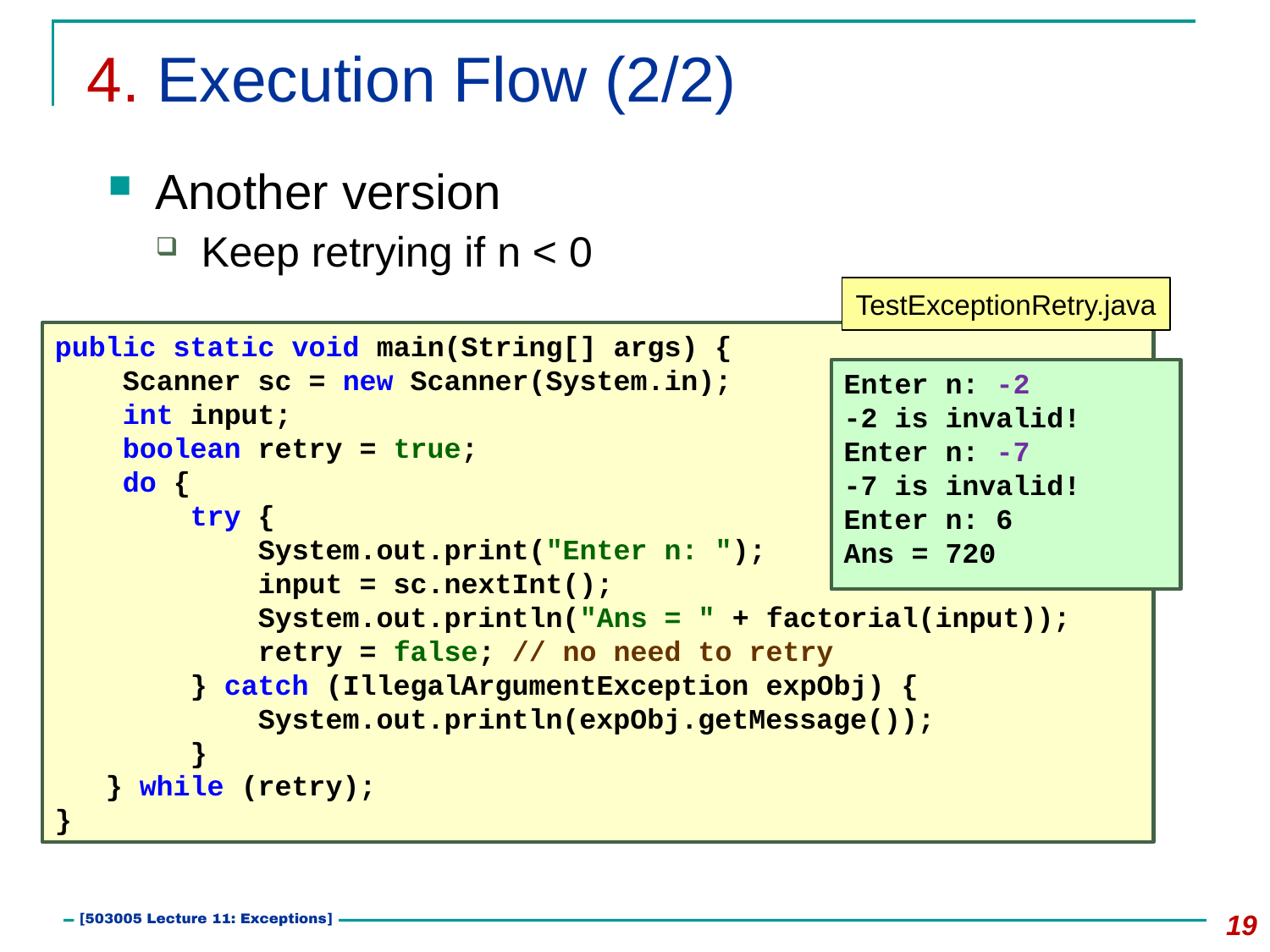

# 4. Execution Flow (2/2)
Another version
Keep retrying if n < 0
TestExceptionRetry.java
public static void main(String[] args) {
    Scanner sc = new Scanner(System.in);
    int input;
    boolean retry = true;
    do {
        try {
            System.out.print("Enter n: ");
            input = sc.nextInt();
            System.out.println("Ans = " + factorial(input));
            retry = false; // no need to retry
        } catch (IllegalArgumentException expObj) {
            System.out.println(expObj.getMessage());
        }
   } while (retry);
}
Enter n: -2
-2 is invalid!
Enter n: -7
-7 is invalid!
Enter n: 6
Ans = 720

19
[503005 Lecture 11: Exceptions]